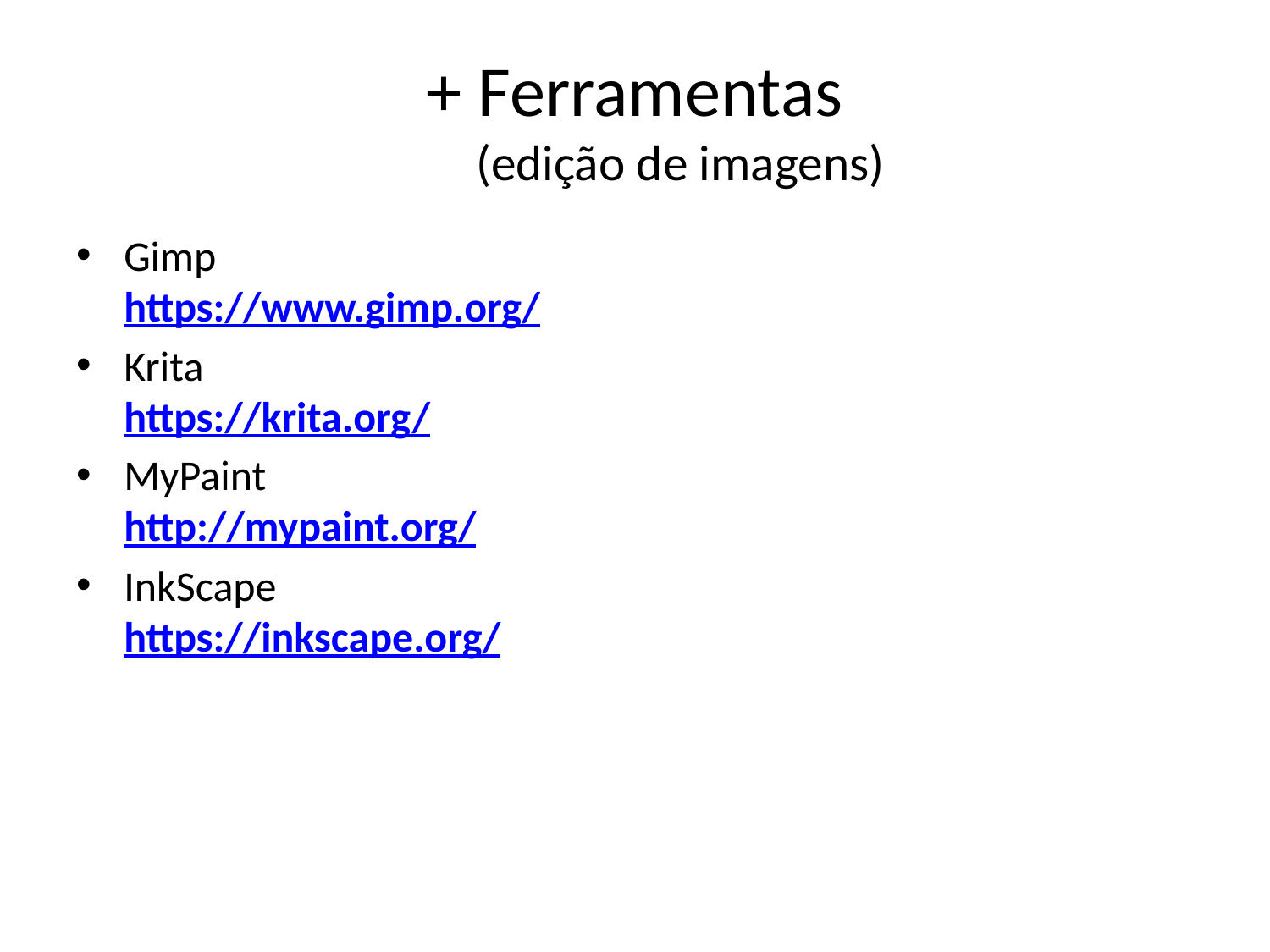

# + Ferramentas (edição de imagens)
Gimp
https://www.gimp.org/
Krita
https://krita.org/
MyPaint
http://mypaint.org/
InkScape
https://inkscape.org/